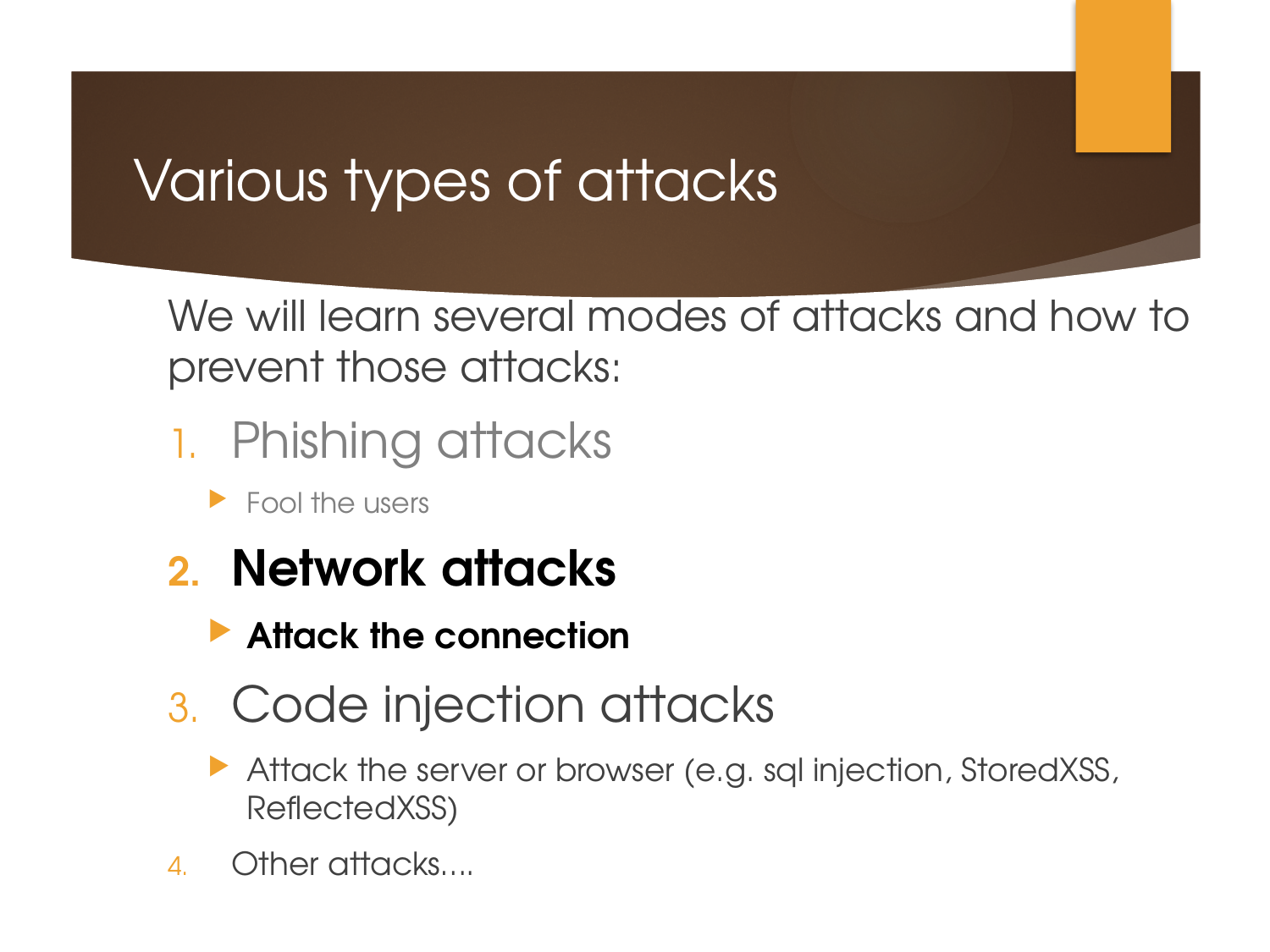

# Various types of attacks
We will learn several modes of attacks and how to prevent those attacks:
Phishing attacks
Fool the users
Network attacks
Attack the connection
Code injection attacks
Attack the server or browser (e.g. sql injection, StoredXSS, ReflectedXSS)
Other attacks….